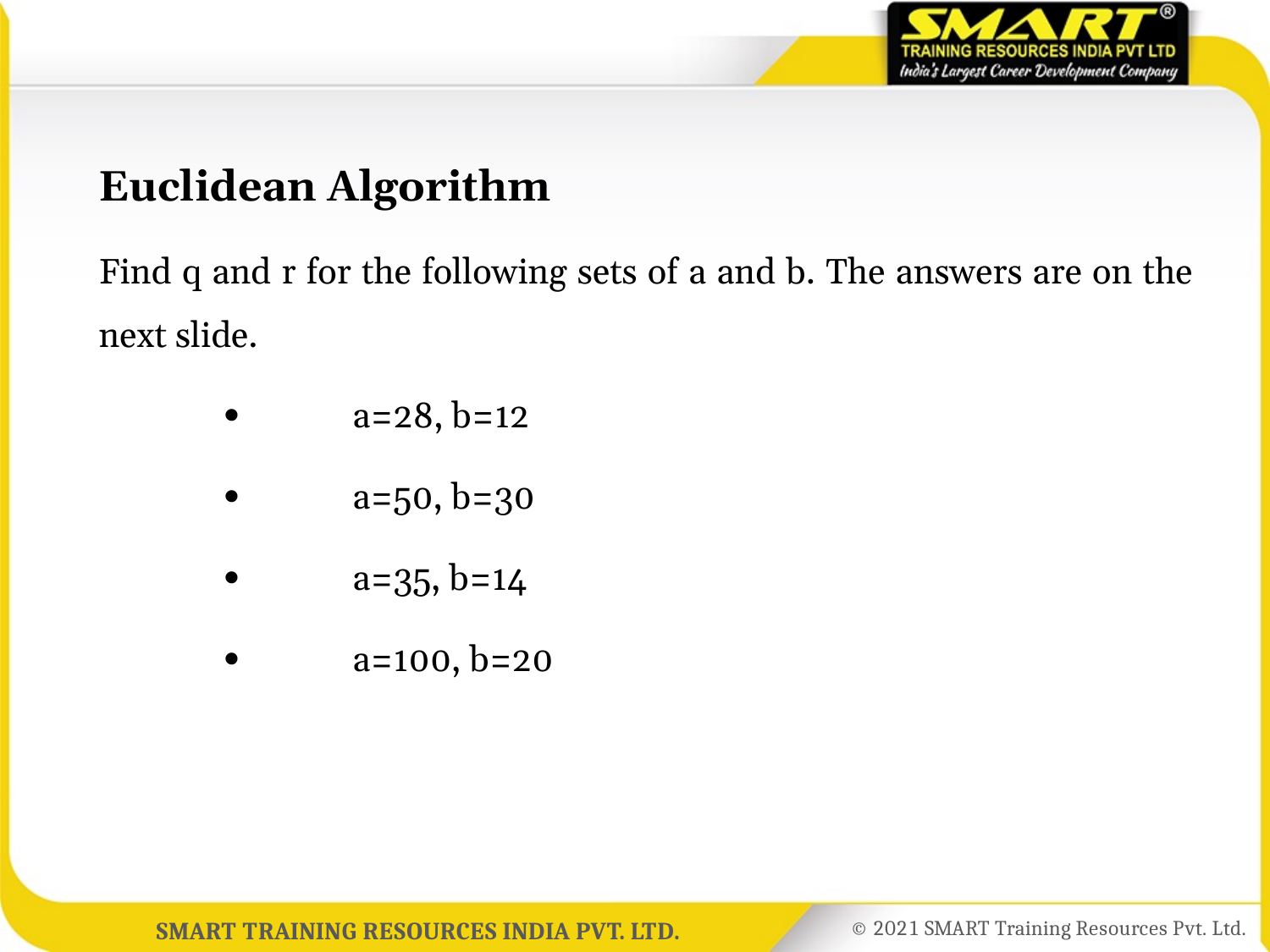

Euclidean Algorithm
Find q and r for the following sets of a and b. The answers are on the next slide.
	•	a=28, b=12
	• 	a=50, b=30
	• 	a=35, b=14
	• 	a=100, b=20